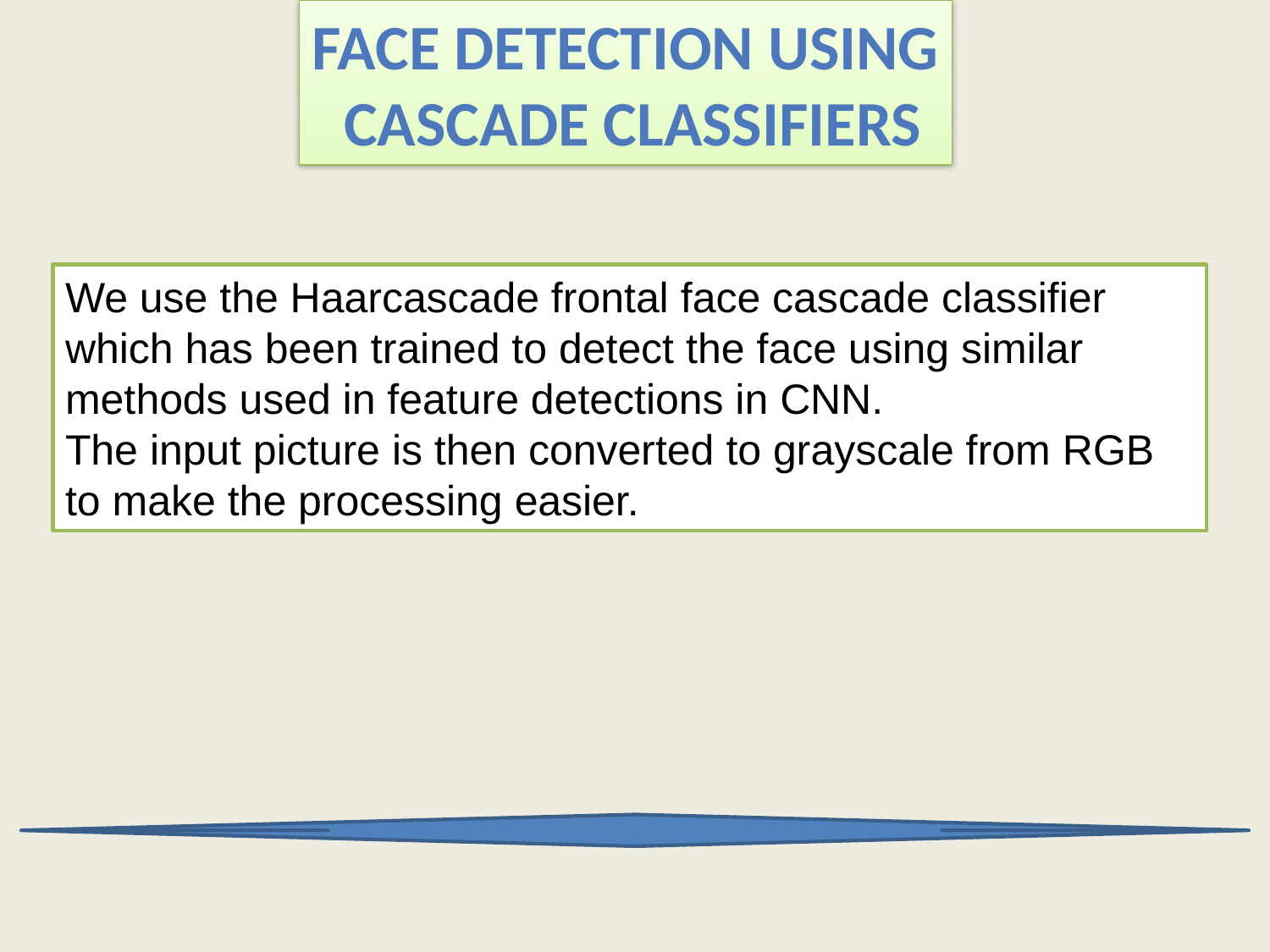

Face detection using
 Cascade Classifiers
We use the Haarcascade frontal face cascade classifier which has been trained to detect the face using similar methods used in feature detections in CNN.
The input picture is then converted to grayscale from RGB to make the processing easier.